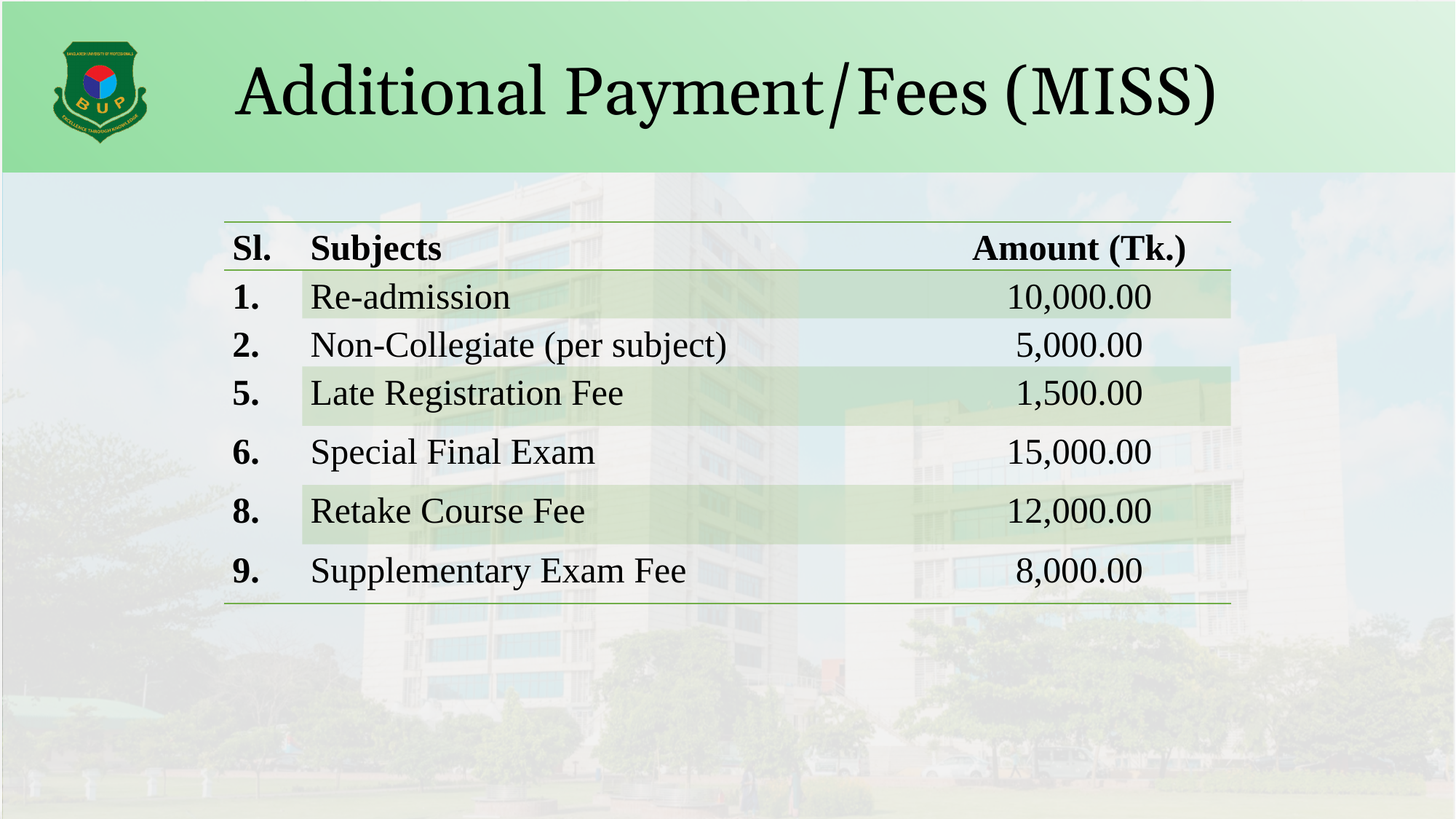

# Additional Payment/Fees (MISS)
| Sl. | Subjects | Amount (Tk.) |
| --- | --- | --- |
| 1. | Re-admission | 10,000.00 |
| 2. | Non-Collegiate (per subject) | 5,000.00 |
| 5. | Late Registration Fee | 1,500.00 |
| 6. | Special Final Exam | 15,000.00 |
| 8. | Retake Course Fee | 12,000.00 |
| 9. | Supplementary Exam Fee | 8,000.00 |
23